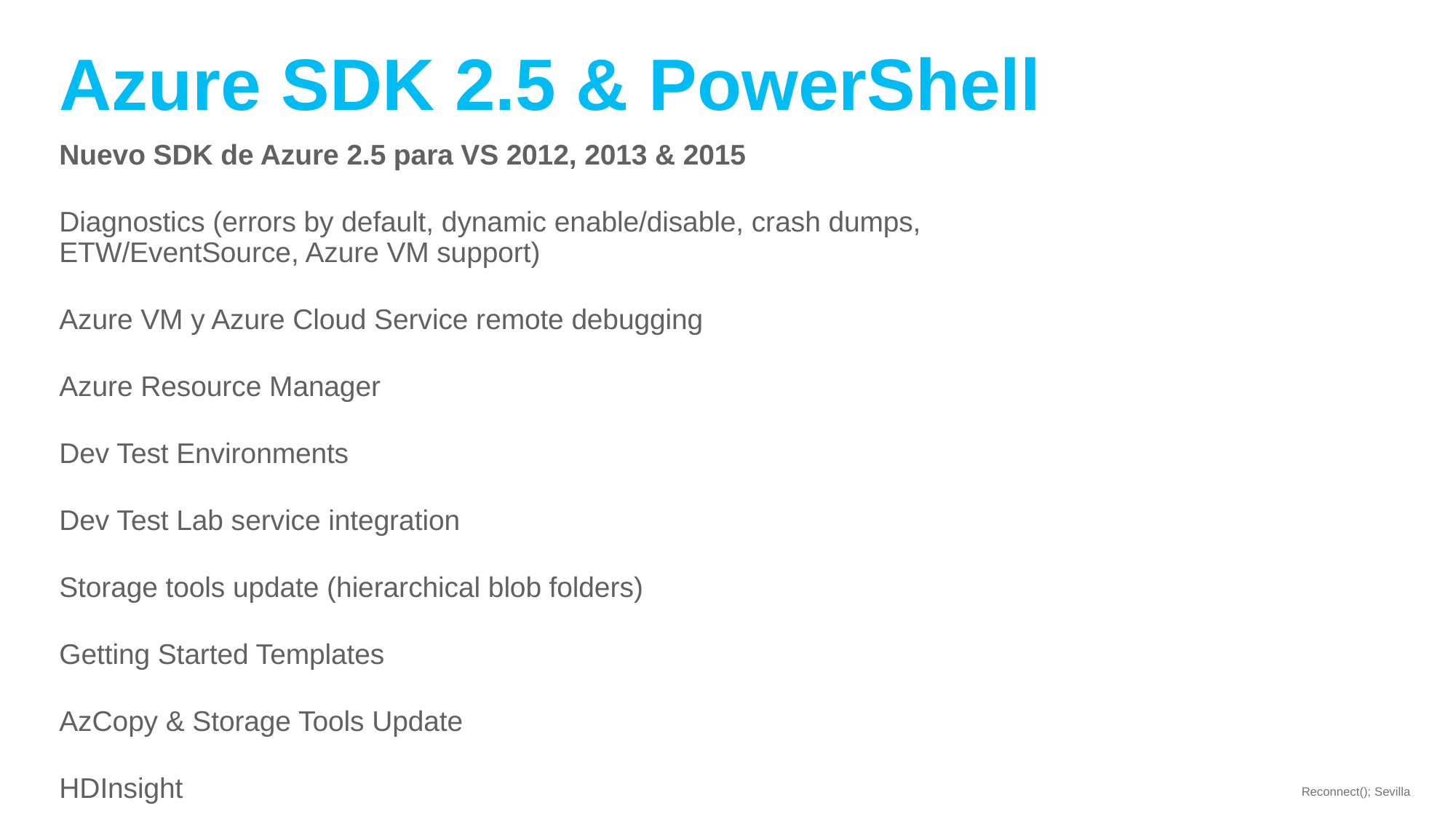

# Azure SDK 2.5 & PowerShell
Nuevo SDK de Azure 2.5 para VS 2012, 2013 & 2015
Diagnostics (errors by default, dynamic enable/disable, crash dumps, ETW/EventSource, Azure VM support)
Azure VM y Azure Cloud Service remote debugging
Azure Resource Manager
Dev Test Environments
Dev Test Lab service integration
Storage tools update (hierarchical blob folders)
Getting Started Templates
AzCopy & Storage Tools Update
HDInsight

New in Azure PowerShell & CLI Tools
Scripting and command line tools for SDK 2.5